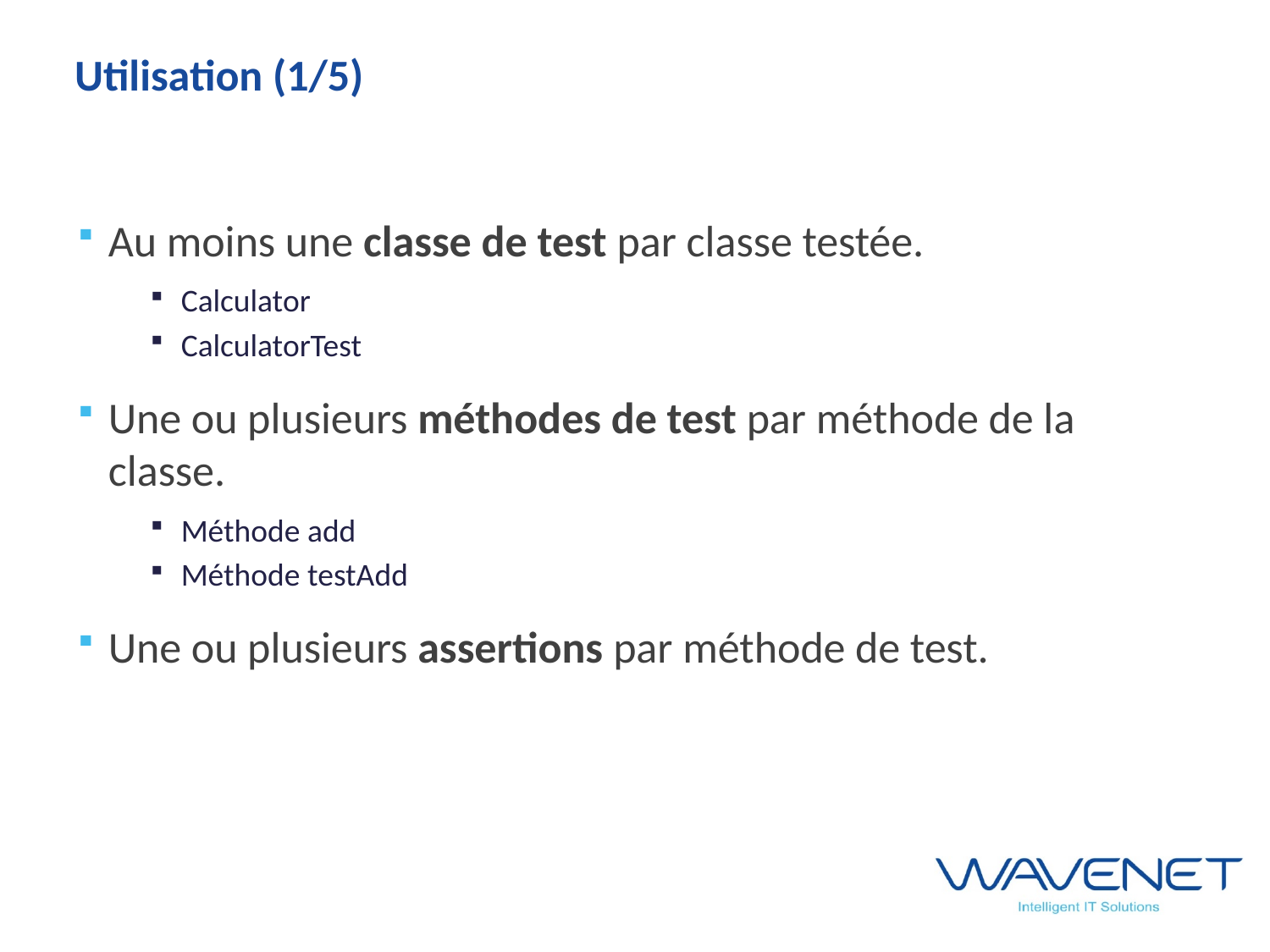

# Utilisation (1/5)
Au moins une classe de test par classe testée.
Calculator
CalculatorTest
Une ou plusieurs méthodes de test par méthode de la classe.
Méthode add
Méthode testAdd
Une ou plusieurs assertions par méthode de test.